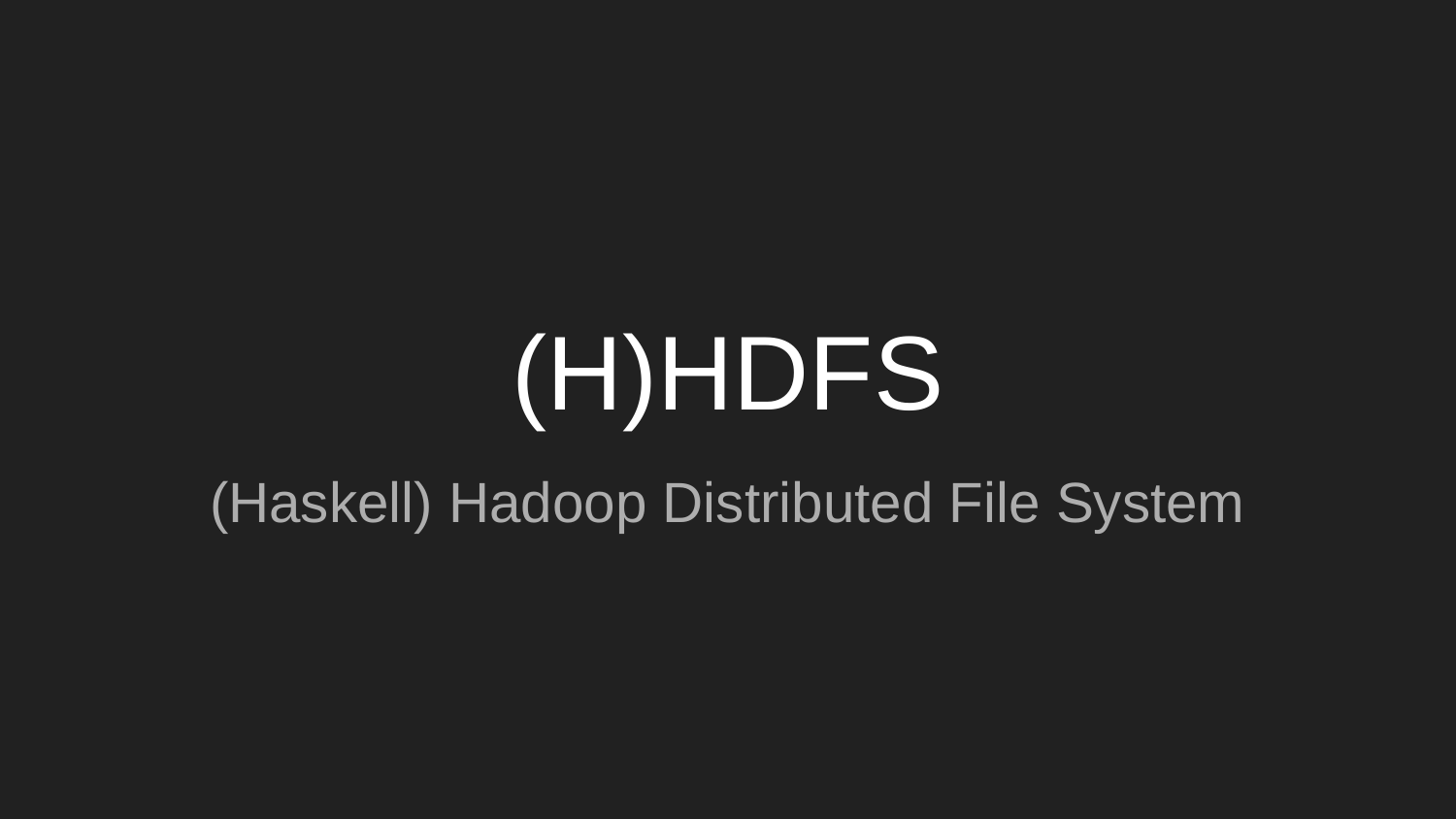

# (H)HDFS
(Haskell) Hadoop Distributed File System